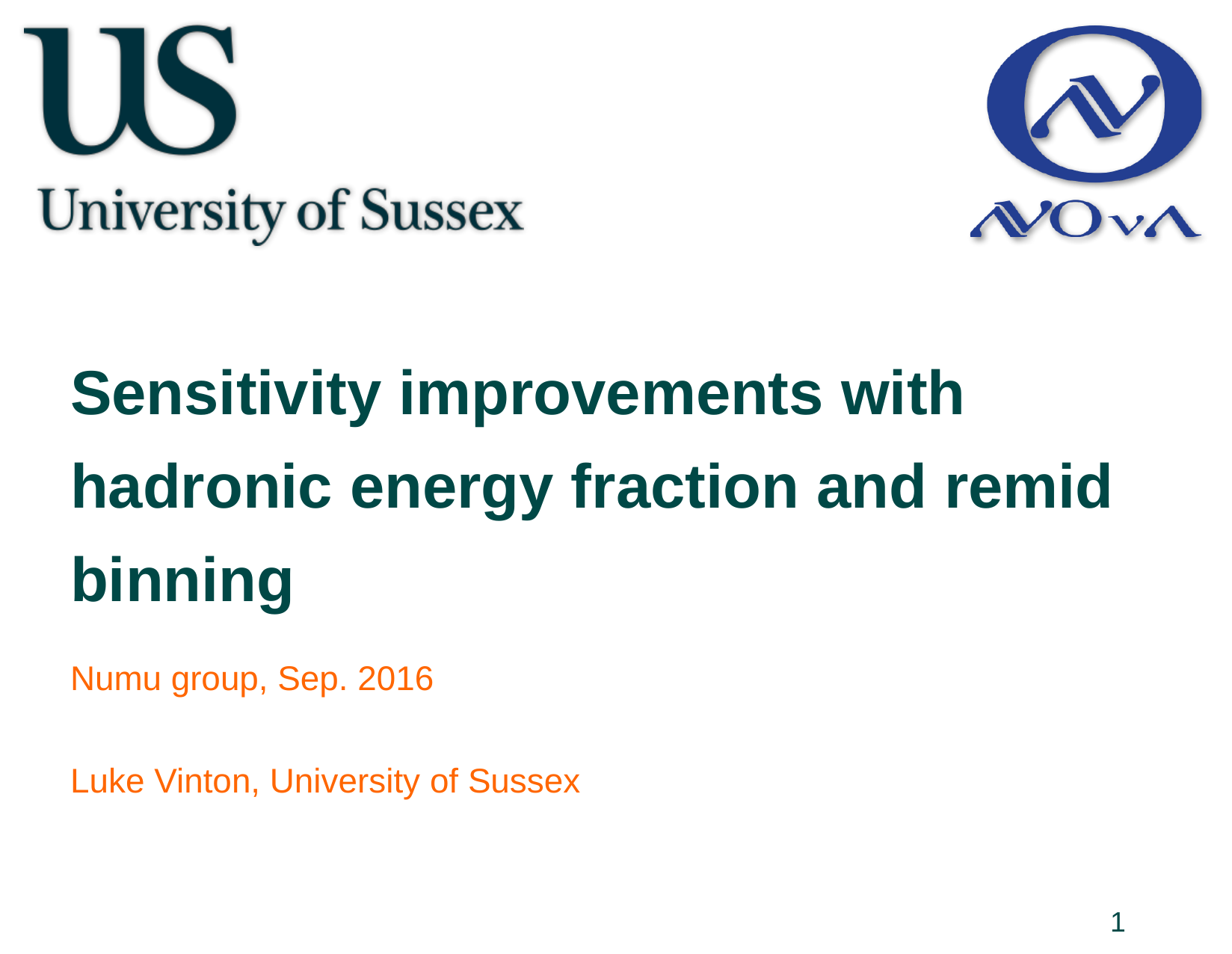

Sensitivity improvements with hadronic energy fraction and remid binning
Numu group, Sep. 2016

Luke Vinton, University of Sussex